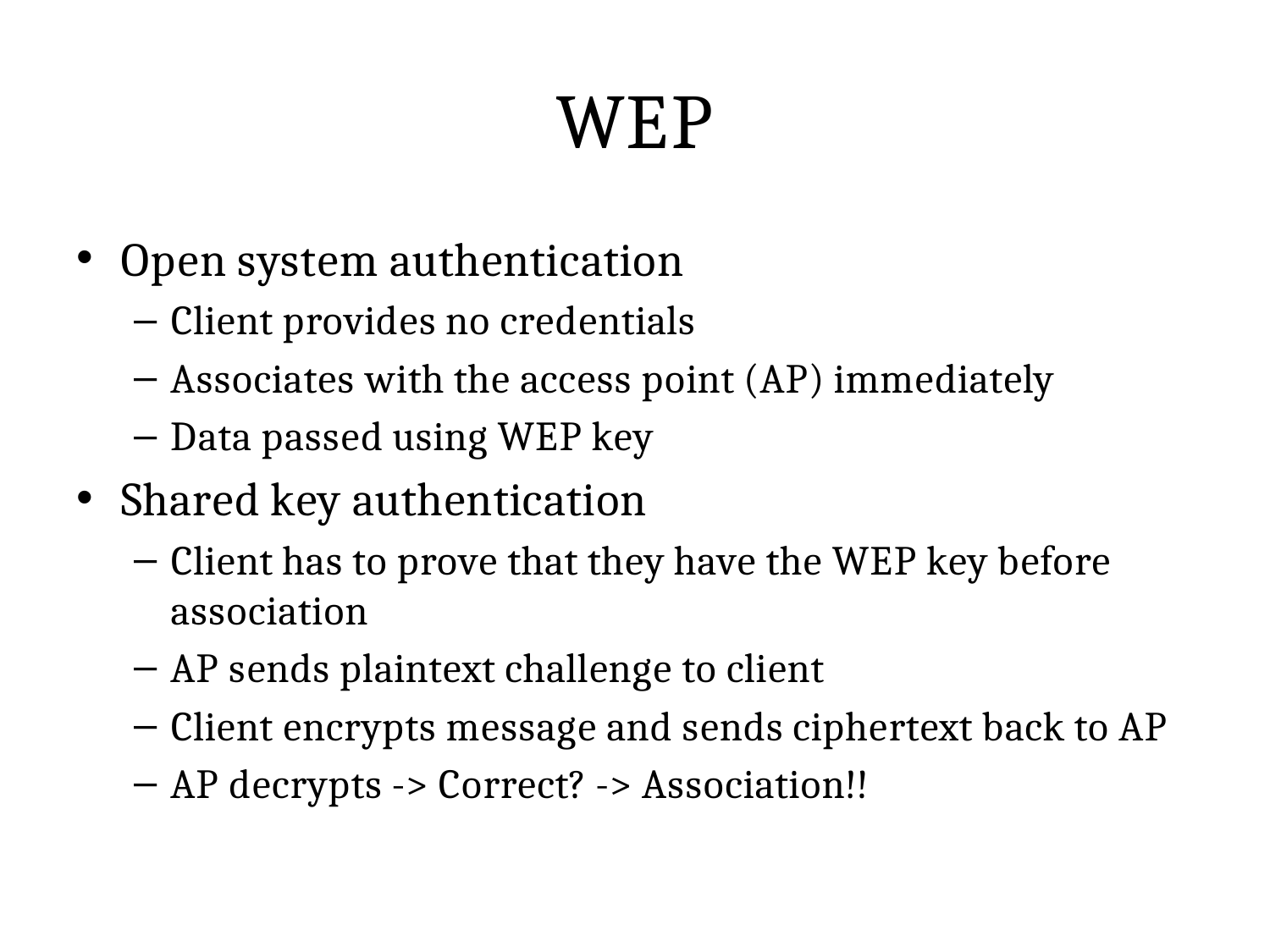

# WEP
Open system authentication
Client provides no credentials
Associates with the access point (AP) immediately
Data passed using WEP key
Shared key authentication
Client has to prove that they have the WEP key before association
AP sends plaintext challenge to client
Client encrypts message and sends ciphertext back to AP
AP decrypts -> Correct? -> Association!!